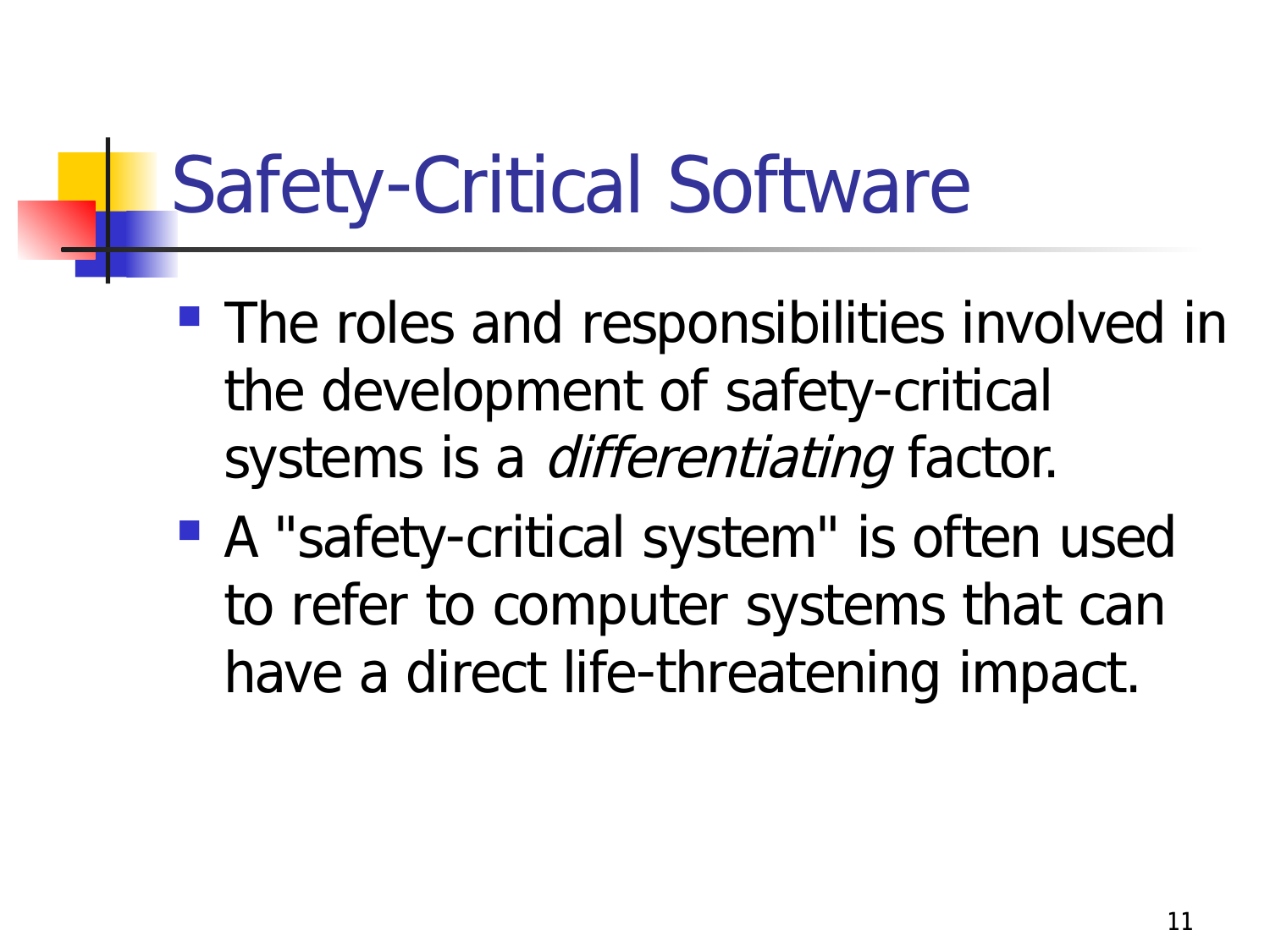

# Safety-Critical Software
The roles and responsibilities involved in the development of safety-critical systems is a differentiating factor.
A "safety-critical system" is often used to refer to computer systems that can have a direct life-threatening impact.
11